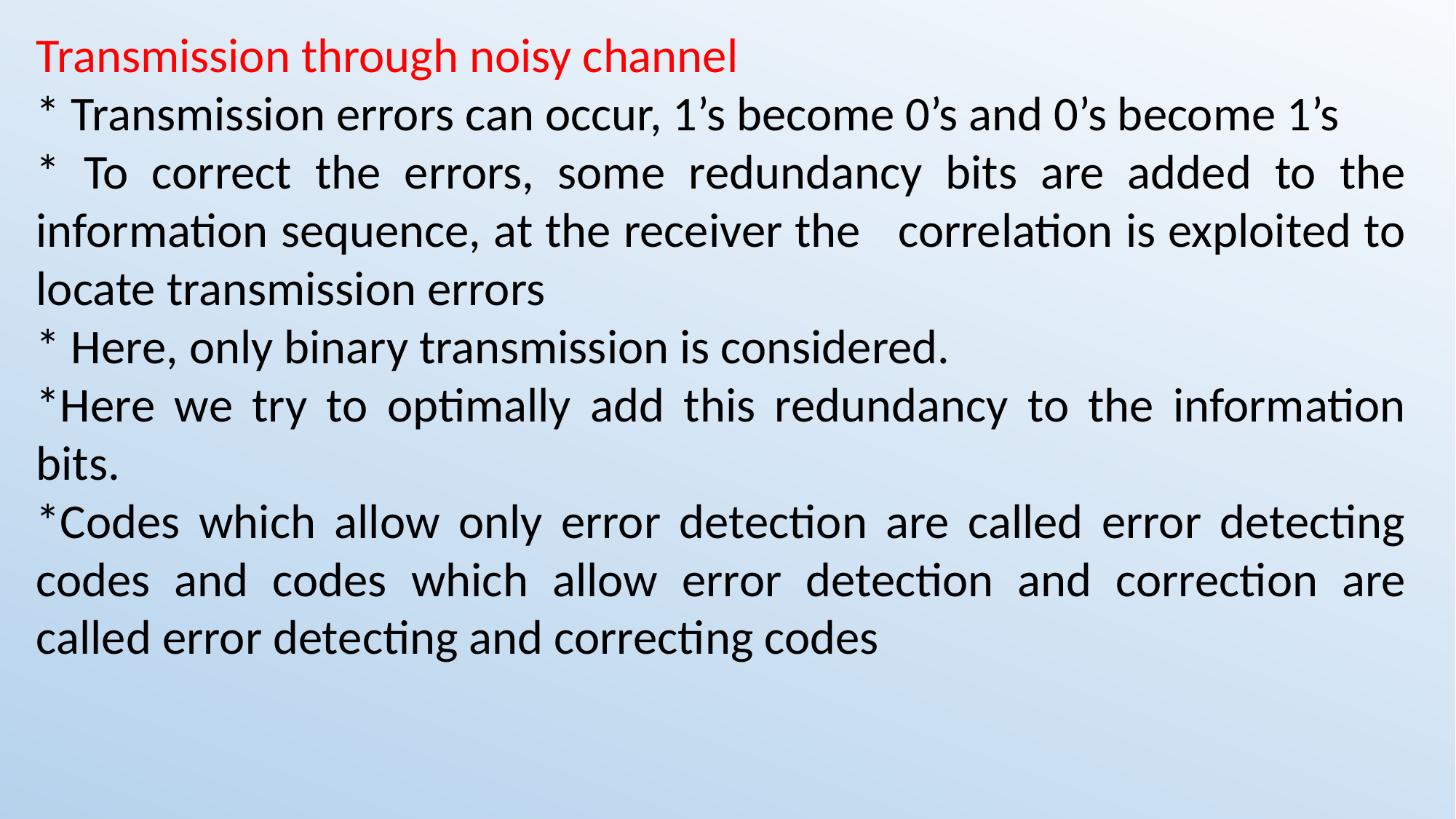

Transmission through noisy channel
* Transmission errors can occur, 1’s become 0’s and 0’s become 1’s
* To correct the errors, some redundancy bits are added to the information sequence, at the receiver the   correlation is exploited to locate transmission errors
* Here, only binary transmission is considered.
*Here we try to optimally add this redundancy to the information bits.
*Codes which allow only error detection are called error detecting codes and codes which allow error detection and correction are called error detecting and correcting codes